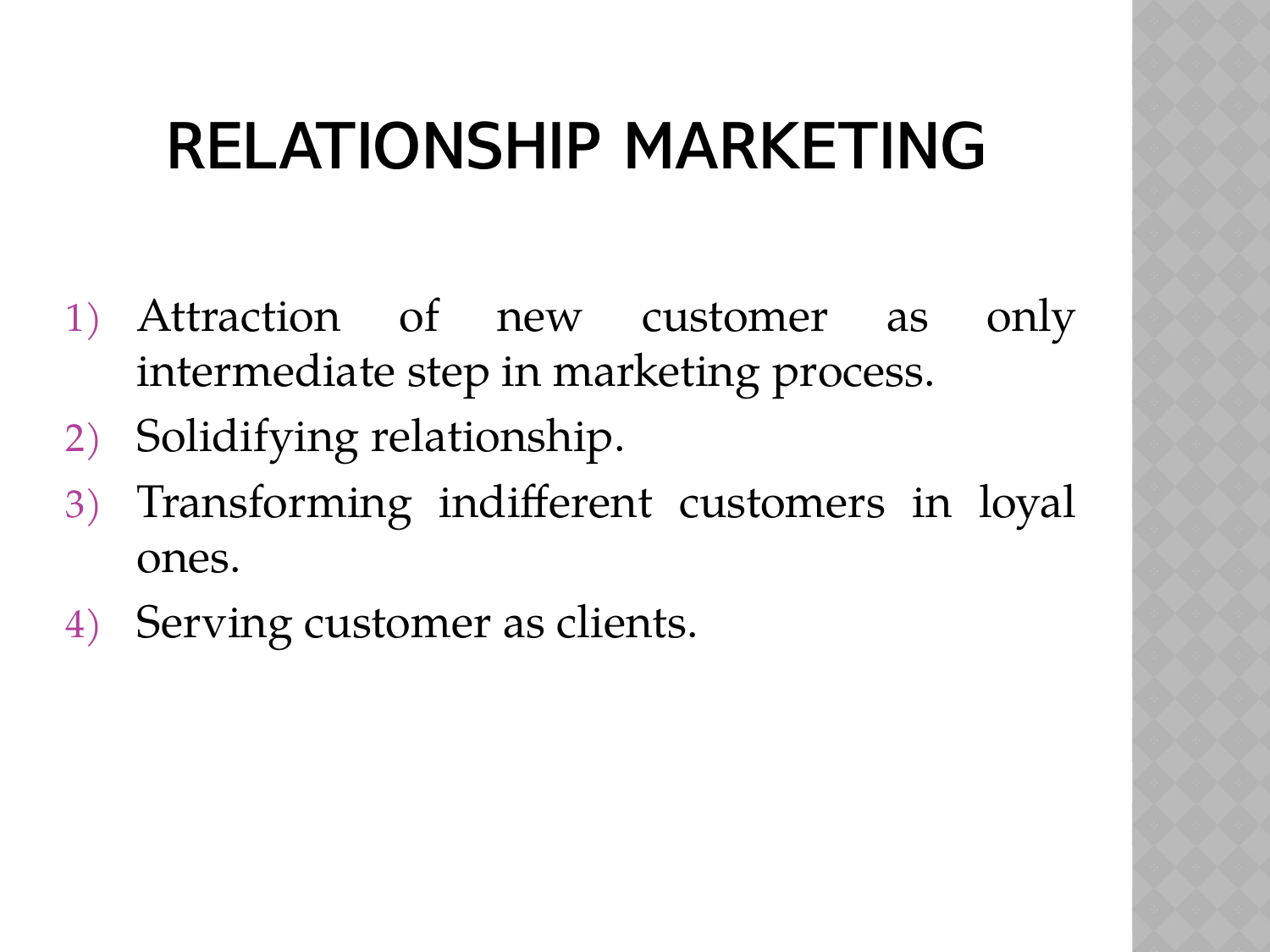

# Relationship Marketing
Attraction of new customer as only intermediate step in marketing process.
Solidifying relationship.
Transforming indifferent customers in loyal ones.
Serving customer as clients.